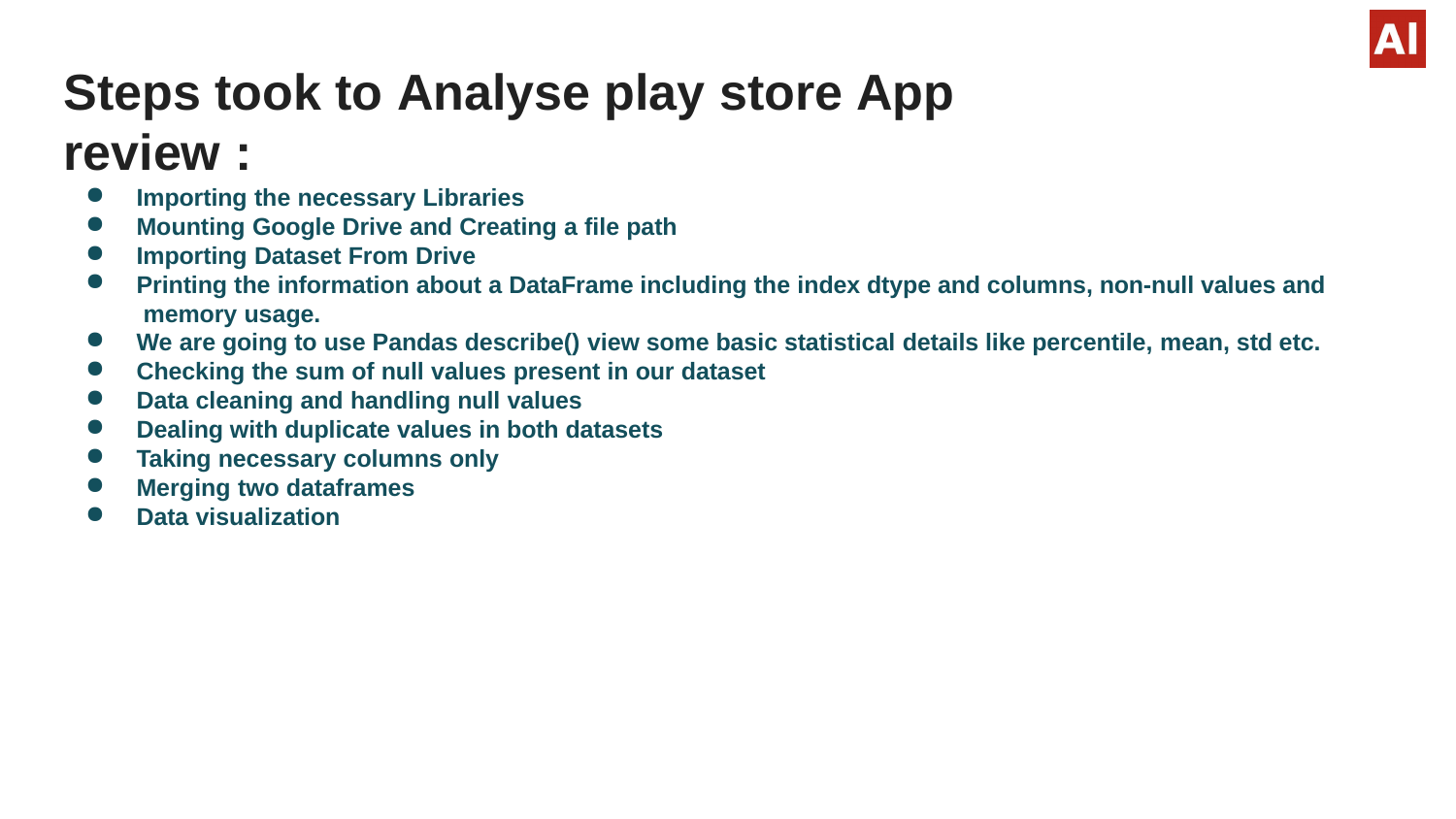

# Steps took to Analyse play store App review :
Importing the necessary Libraries
Mounting Google Drive and Creating a file path
Importing Dataset From Drive
Printing the information about a DataFrame including the index dtype and columns, non-null values and  memory usage.
We are going to use Pandas describe() view some basic statistical details like percentile, mean, std etc.
Checking the sum of null values present in our dataset
Data cleaning and handling null values
Dealing with duplicate values in both datasets
Taking necessary columns only
Merging two dataframes
Data visualization